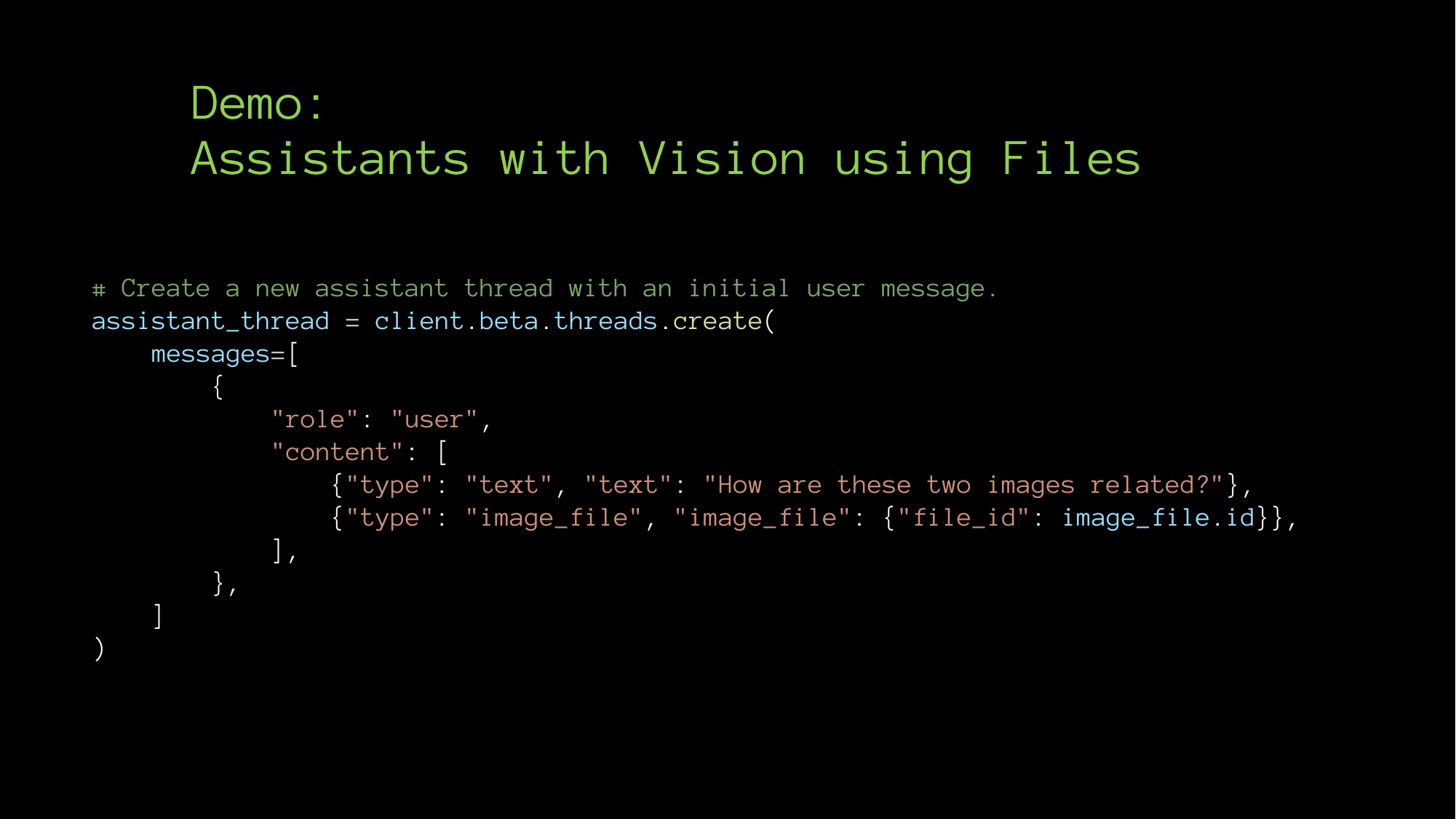

# Demo: Assistants with Vision using Files
# Create a new assistant thread with an initial user message.
assistant_thread = client.beta.threads.create(
    messages=[
        {
            "role": "user",
            "content": [
                {"type": "text", "text": "How are these two images related?"},
                {"type": "image_file", "image_file": {"file_id": image_file.id}},
            ],
        },
    ]
)